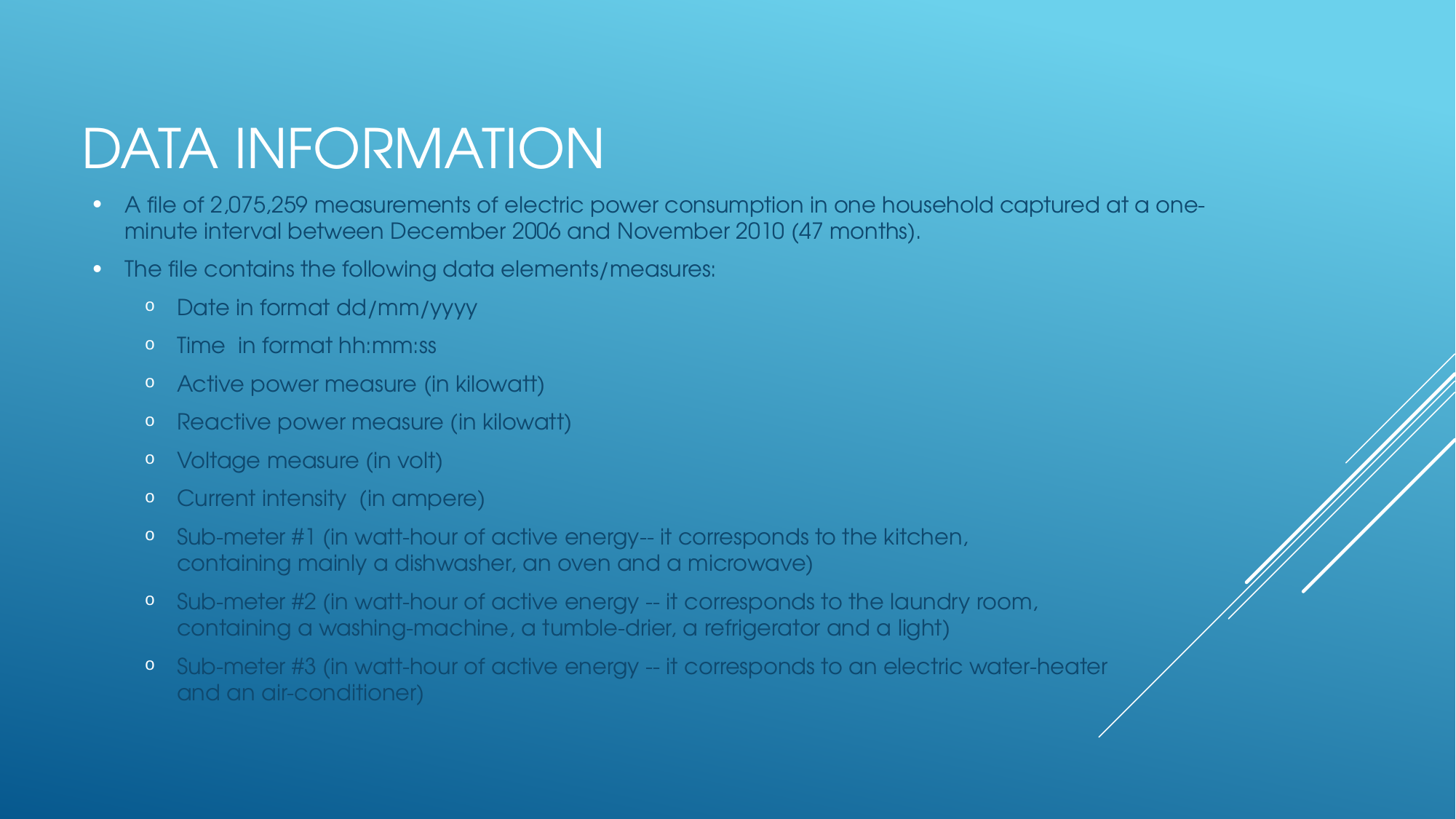

# Data information
A file of 2,075,259 measurements of electric power consumption in one household captured at a one-minute interval between December 2006 and November 2010 (47 months).
The file contains the following data elements/measures:
Date in format dd/mm/yyyy
Time  in format hh:mm:ss
Active power measure (in kilowatt)
Reactive power measure (in kilowatt)
Voltage measure (in volt)
Current intensity  (in ampere)
Sub-meter #1 (in watt-hour of active energy-- it corresponds to the kitchen,
containing mainly a dishwasher, an oven and a microwave)
Sub-meter #2 (in watt-hour of active energy -- it corresponds to the laundry room,
containing a washing-machine, a tumble-drier, a refrigerator and a light)
Sub-meter #3 (in watt-hour of active energy -- it corresponds to an electric water-heater
and an air-conditioner)